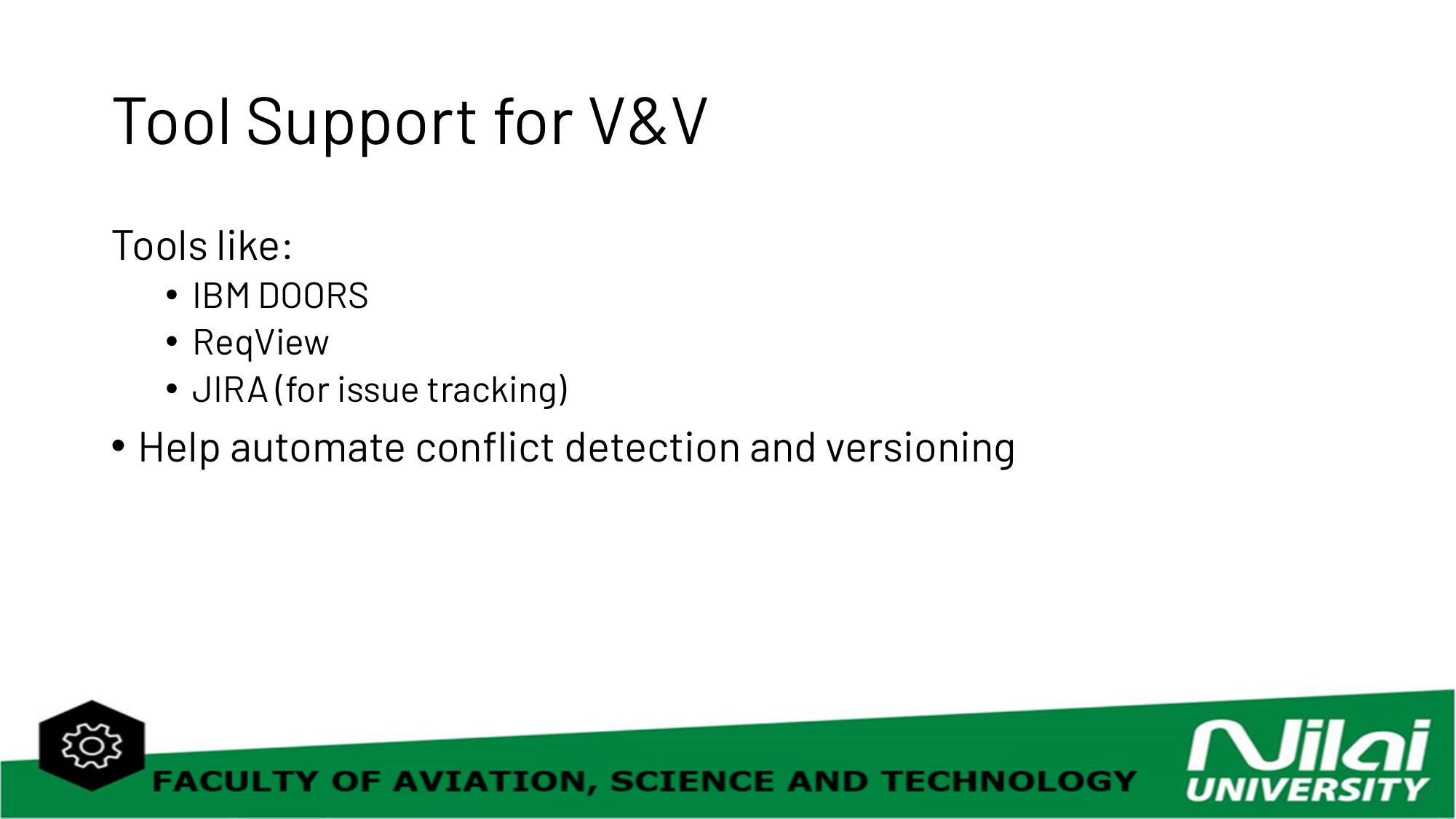

# Tool Support for V&V
Tools like:
IBM DOORS
ReqView
JIRA (for issue tracking)
Help automate conflict detection and versioning